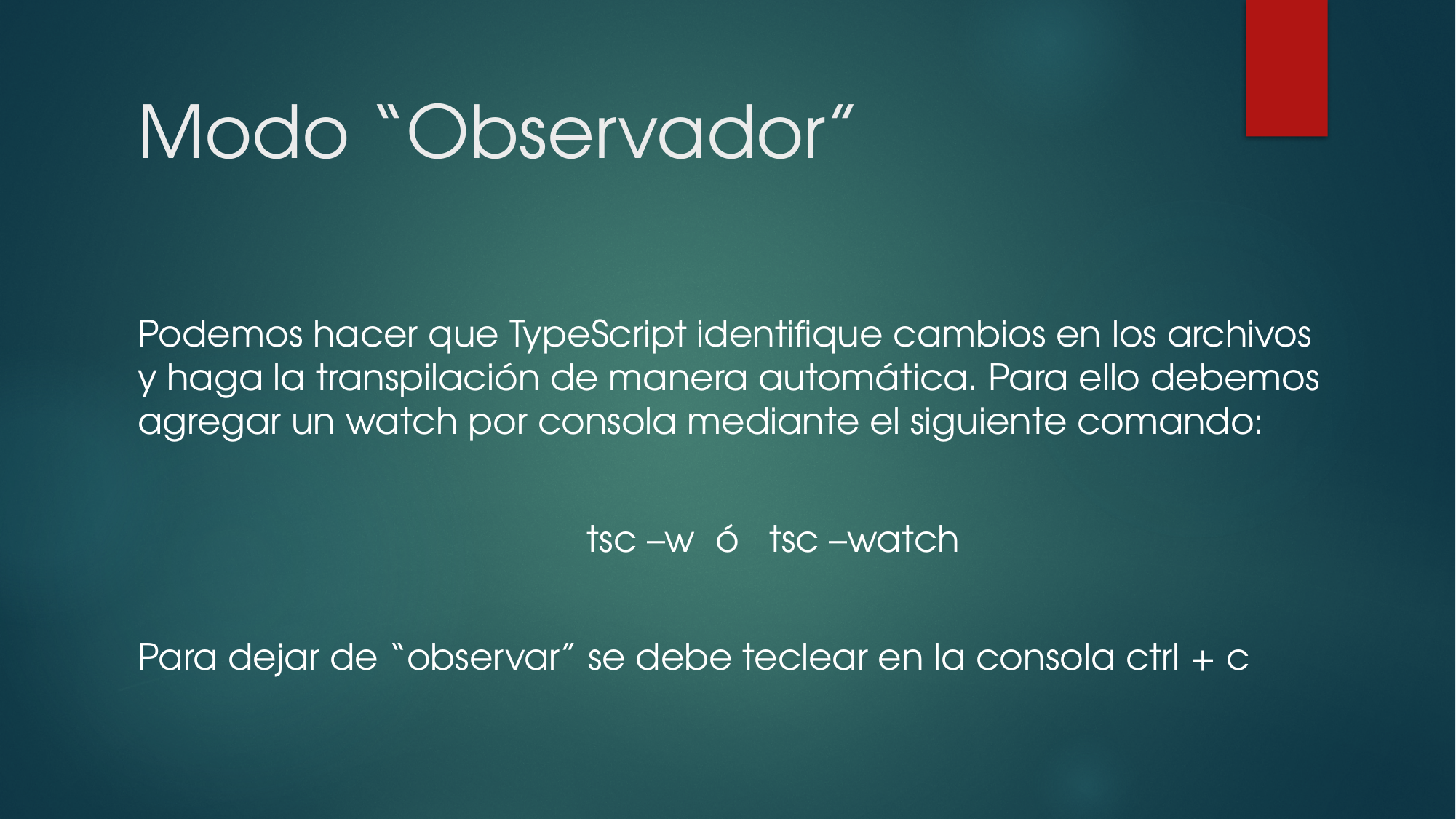

# Modo “Observador”
Podemos hacer que TypeScript identifique cambios en los archivos y haga la transpilación de manera automática. Para ello debemos agregar un watch por consola mediante el siguiente comando:

	                                  tsc –w  ó   tsc –watch

Para dejar de “observar” se debe teclear en la consola ctrl + c